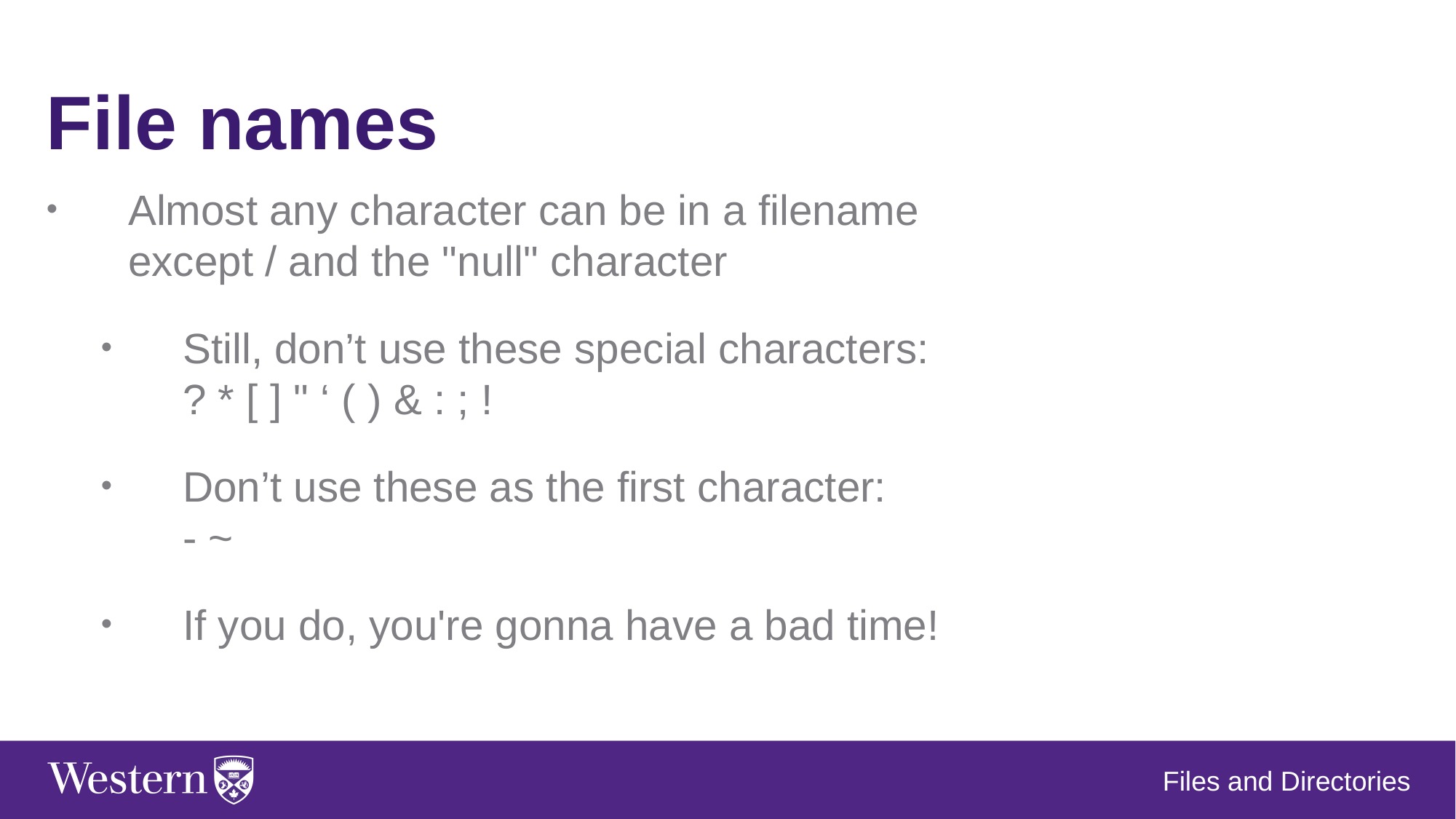

File names
Almost any character can be in a filename except / and the "null" character
Still, don’t use these special characters:
? * [ ] " ‘ ( ) & : ; !
Don’t use these as the first character:
- ~
If you do, you're gonna have a bad time!
Files and Directories